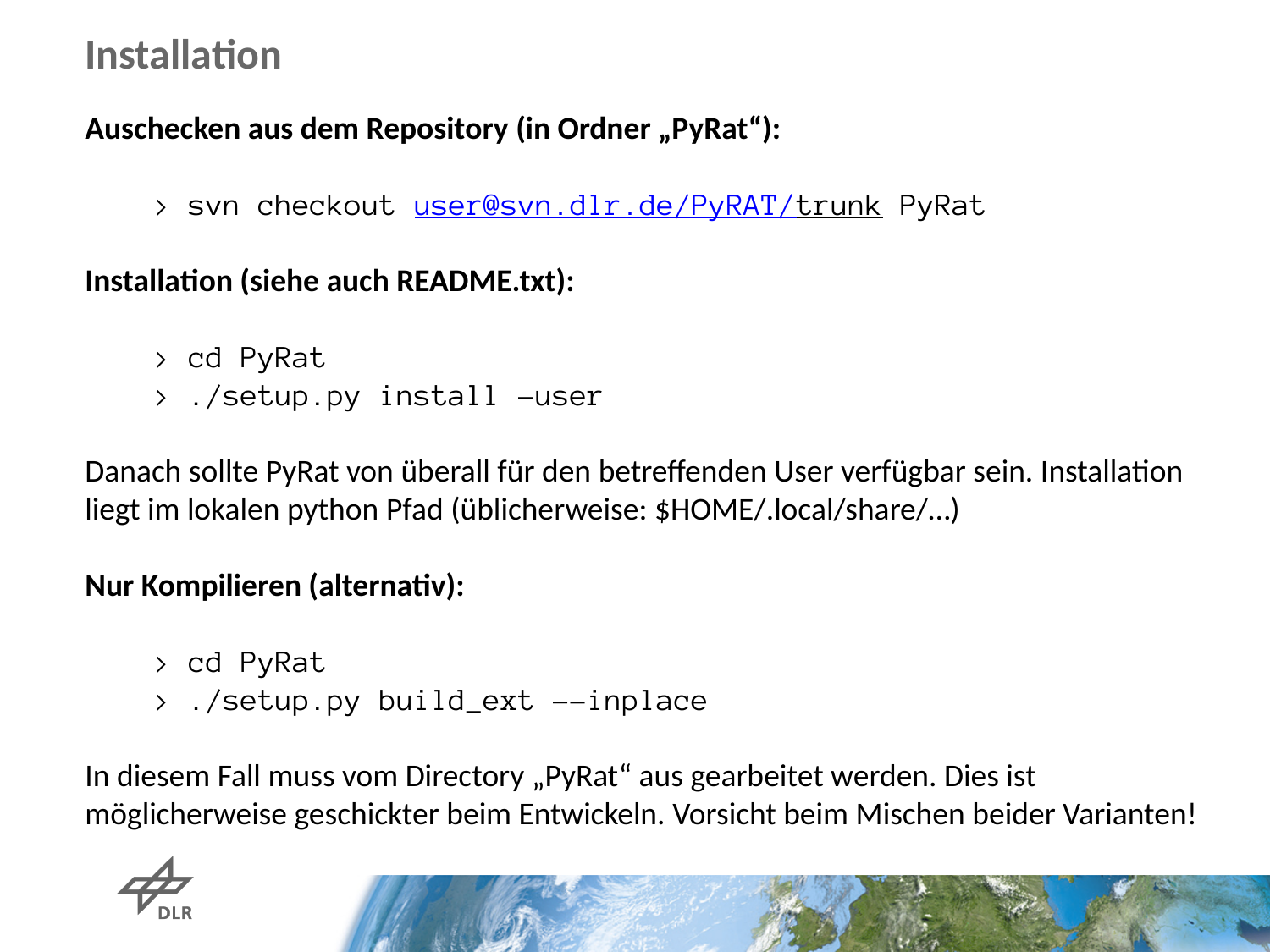

# Installation
Auschecken aus dem Repository (in Ordner „PyRat“):

    > svn checkout user@svn.dlr.de/PyRAT/trunk PyRat

Installation (siehe auch README.txt):

    > cd PyRat
    > ./setup.py install –user

Danach sollte PyRat von überall für den betreffenden User verfügbar sein. Installation liegt im lokalen python Pfad (üblicherweise: $HOME/.local/share/…)

Nur Kompilieren (alternativ):

    > cd PyRat
    > ./setup.py build_ext –-inplace

In diesem Fall muss vom Directory „PyRat“ aus gearbeitet werden. Dies ist möglicherweise geschickter beim Entwickeln. Vorsicht beim Mischen beider Varianten!